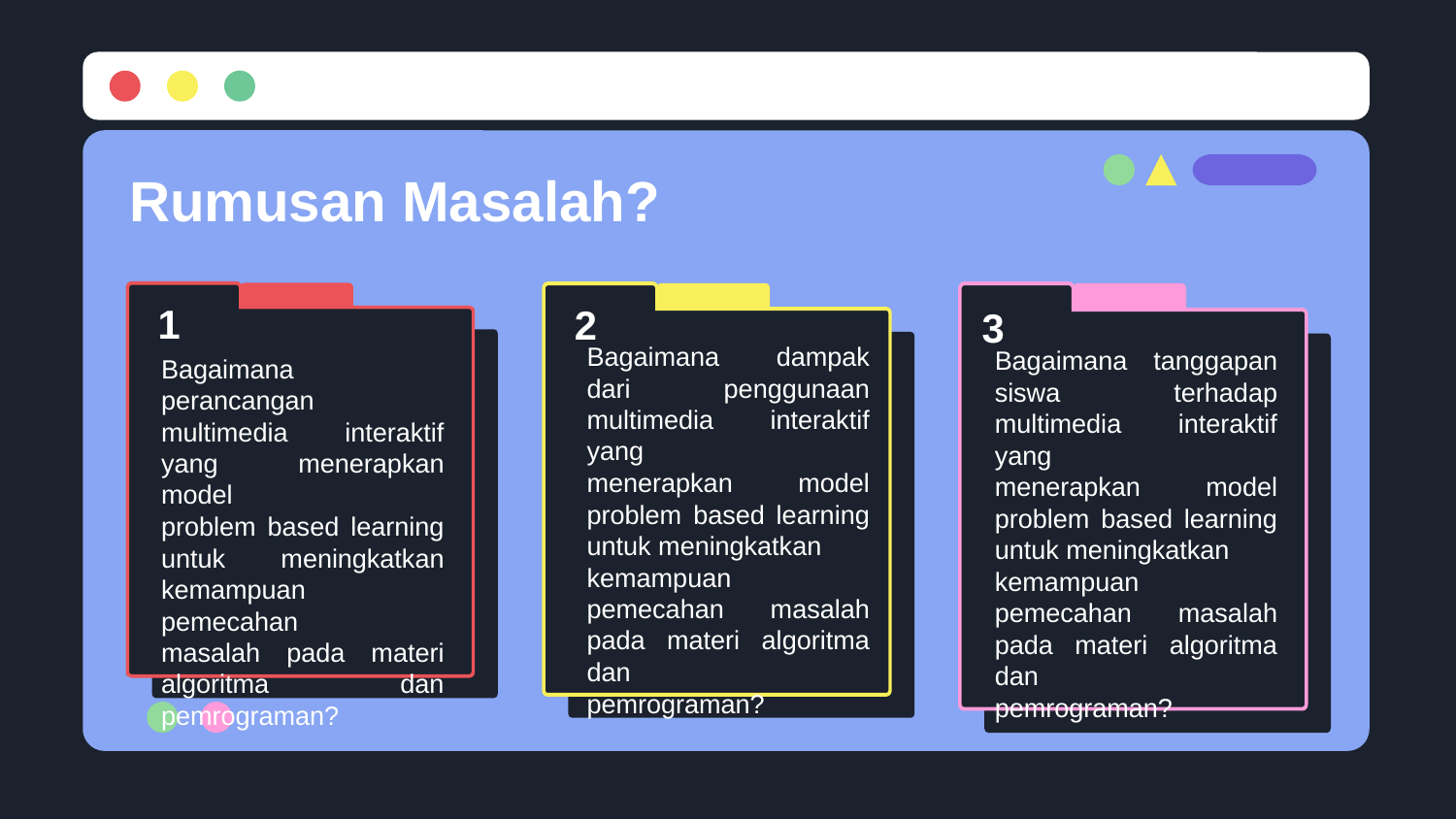

# Rumusan Masalah?
1
2

3
Bagaimana dampak dari penggunaan multimedia interaktif yang
menerapkan model problem based learning untuk meningkatkan
kemampuan pemecahan masalah pada materi algoritma dan
pemrograman?

Bagaimana tanggapan siswa terhadap multimedia interaktif yang
menerapkan model problem based learning untuk meningkatkan
kemampuan pemecahan masalah pada materi algoritma dan
pemrograman?
Bagaimana perancangan multimedia interaktif yang menerapkan model
problem based learning untuk meningkatkan kemampuan pemecahan
masalah pada materi algoritma dan pemrograman?